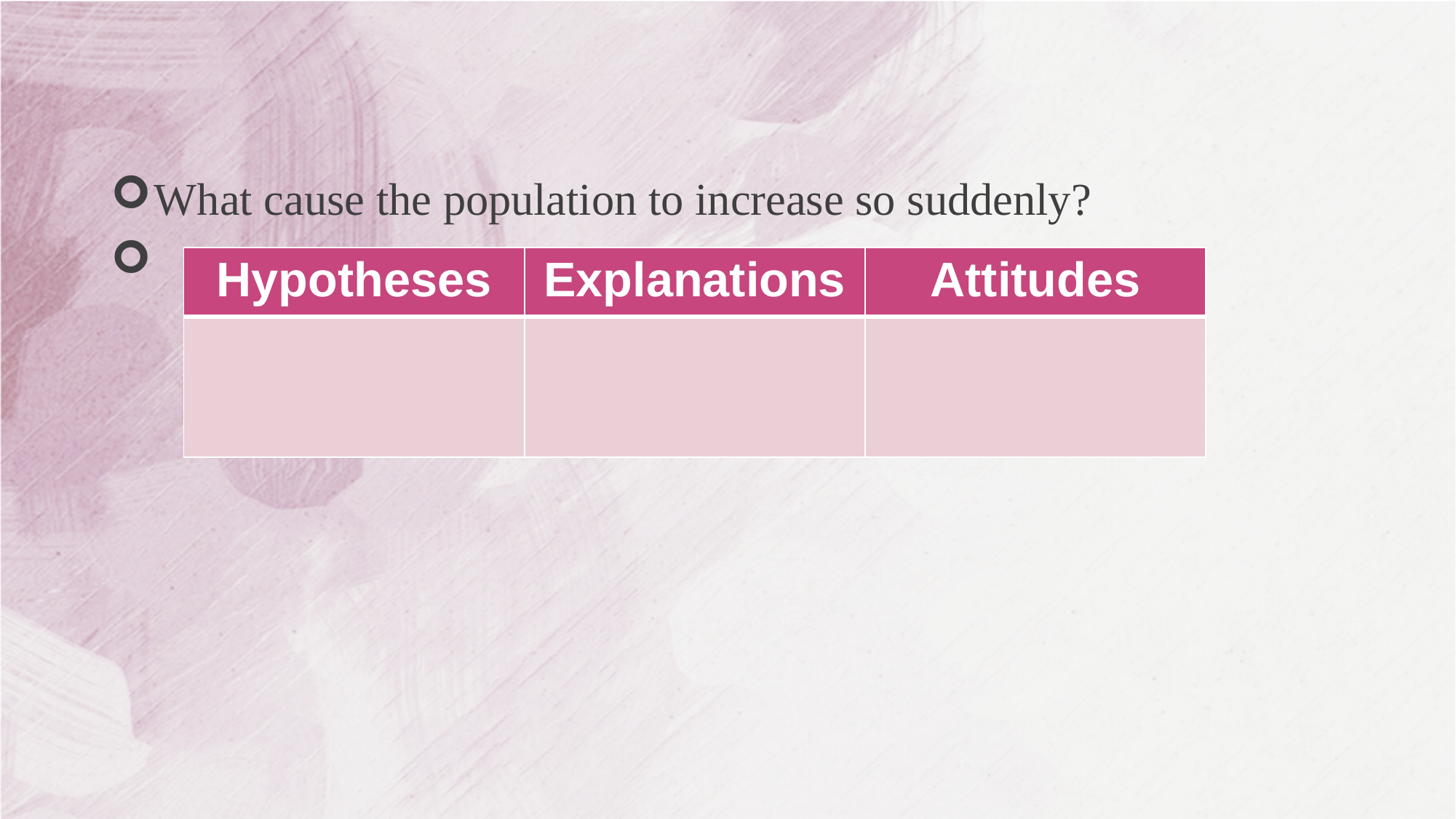

#
What cause the population to increase so suddenly?

| Hypotheses | Explanations | Attitudes |
| --- | --- | --- |
|  |  |  |